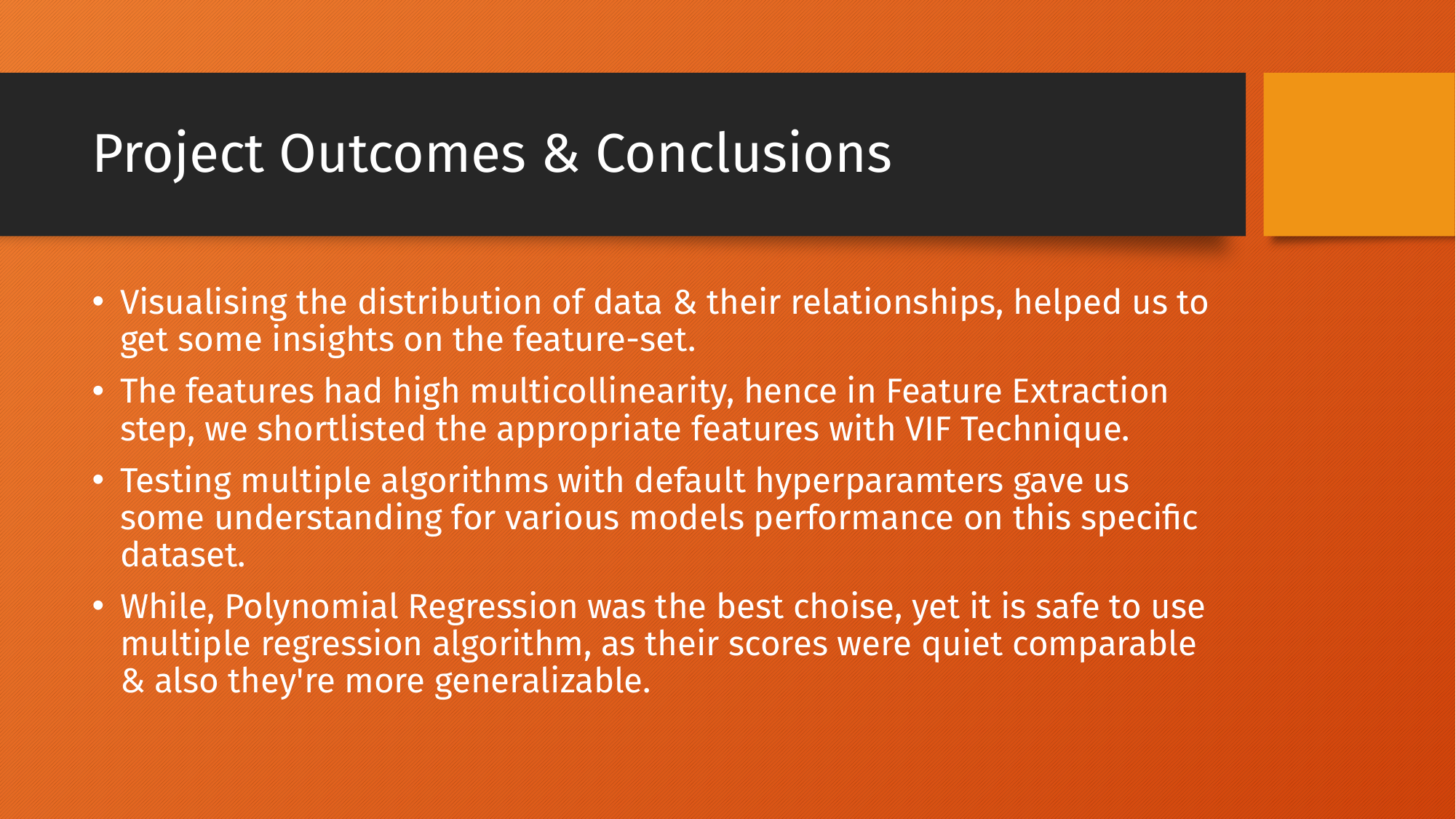

# Project Outcomes & Conclusions
Visualising the distribution of data & their relationships, helped us to get some insights on the feature-set.
The features had high multicollinearity, hence in Feature Extraction step, we shortlisted the appropriate features with VIF Technique.
Testing multiple algorithms with default hyperparamters gave us some understanding for various models performance on this specific dataset.
While, Polynomial Regression was the best choise, yet it is safe to use multiple regression algorithm, as their scores were quiet comparable & also they're more generalizable.